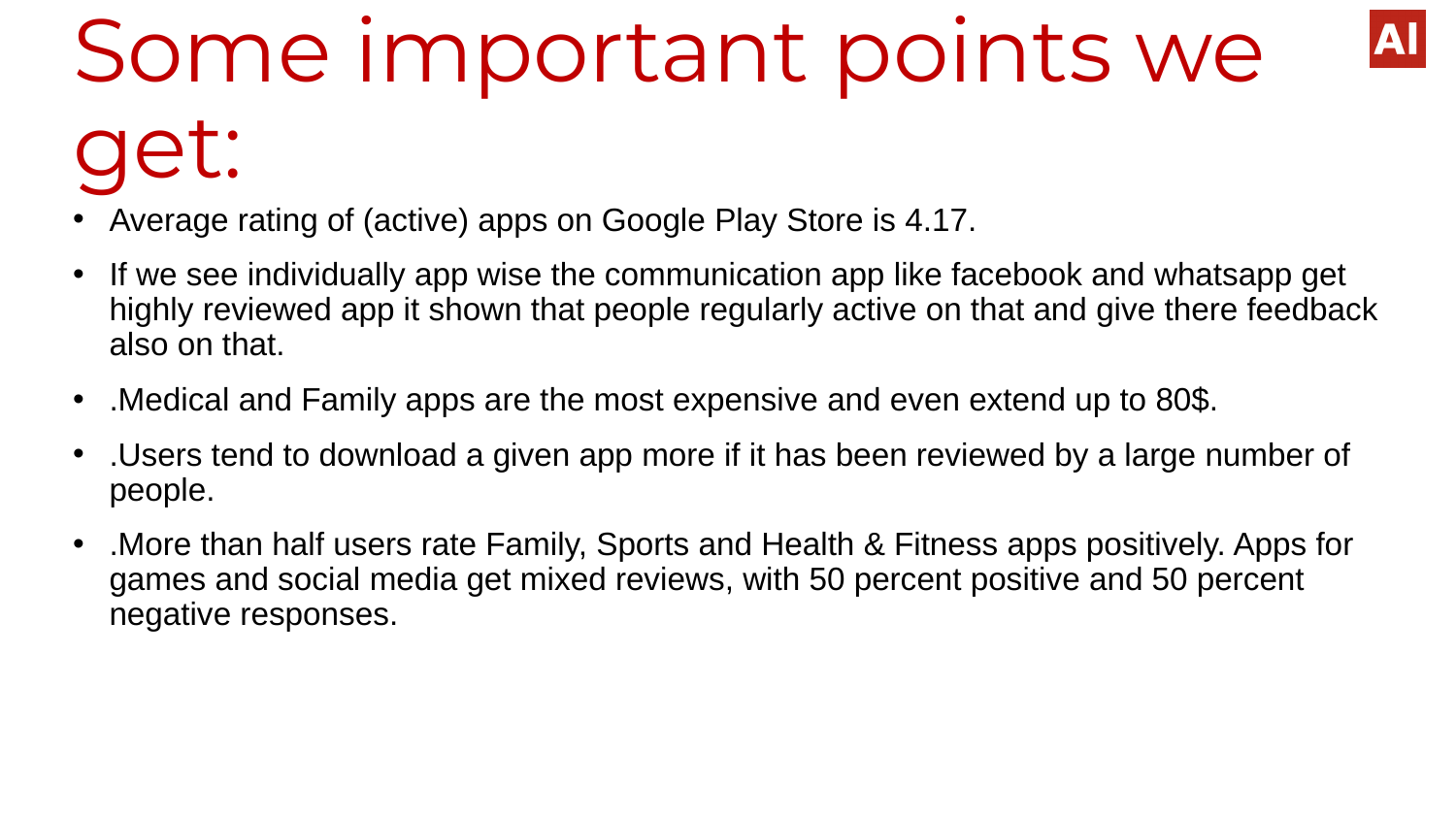

# Some important points we get:

Average rating of (active) apps on Google Play Store is 4.17.
If we see individually app wise the communication app like facebook and whatsapp get highly reviewed app it shown that people regularly active on that and give there feedback also on that.
.Medical and Family apps are the most expensive and even extend up to 80$.
.Users tend to download a given app more if it has been reviewed by a large number of people.
.More than half users rate Family, Sports and Health & Fitness apps positively. Apps for games and social media get mixed reviews, with 50 percent positive and 50 percent negative responses.